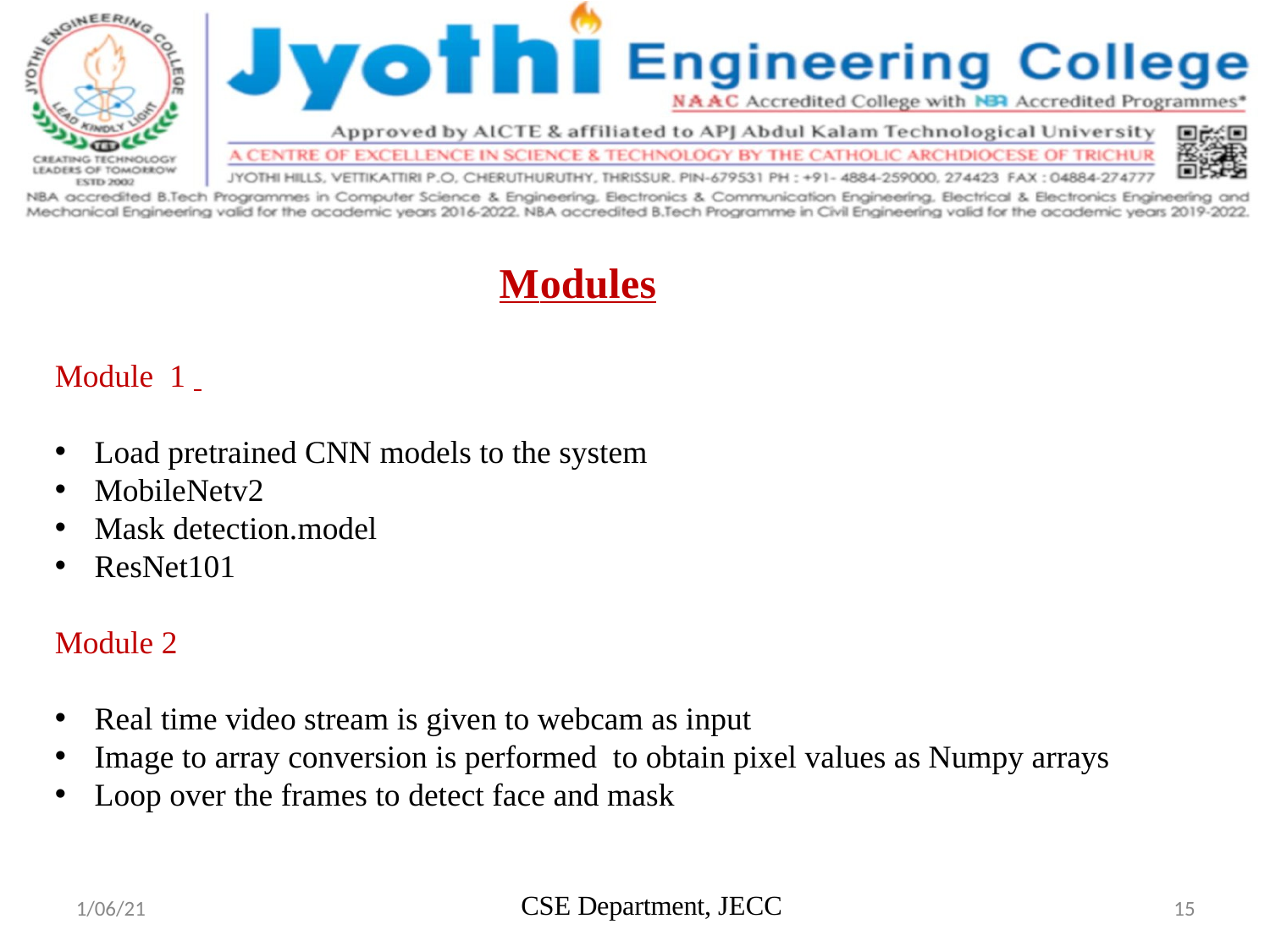

# Modules
Module  1

Load pretrained CNN models to the system
MobileNetv2
Mask detection.model
ResNet101

Module 2

Real time video stream is given to webcam as input
Image to array conversion is performed  to obtain pixel values as Numpy arrays
Loop over the frames to detect face and mask

CSE Department, JECC
1/06/21
15